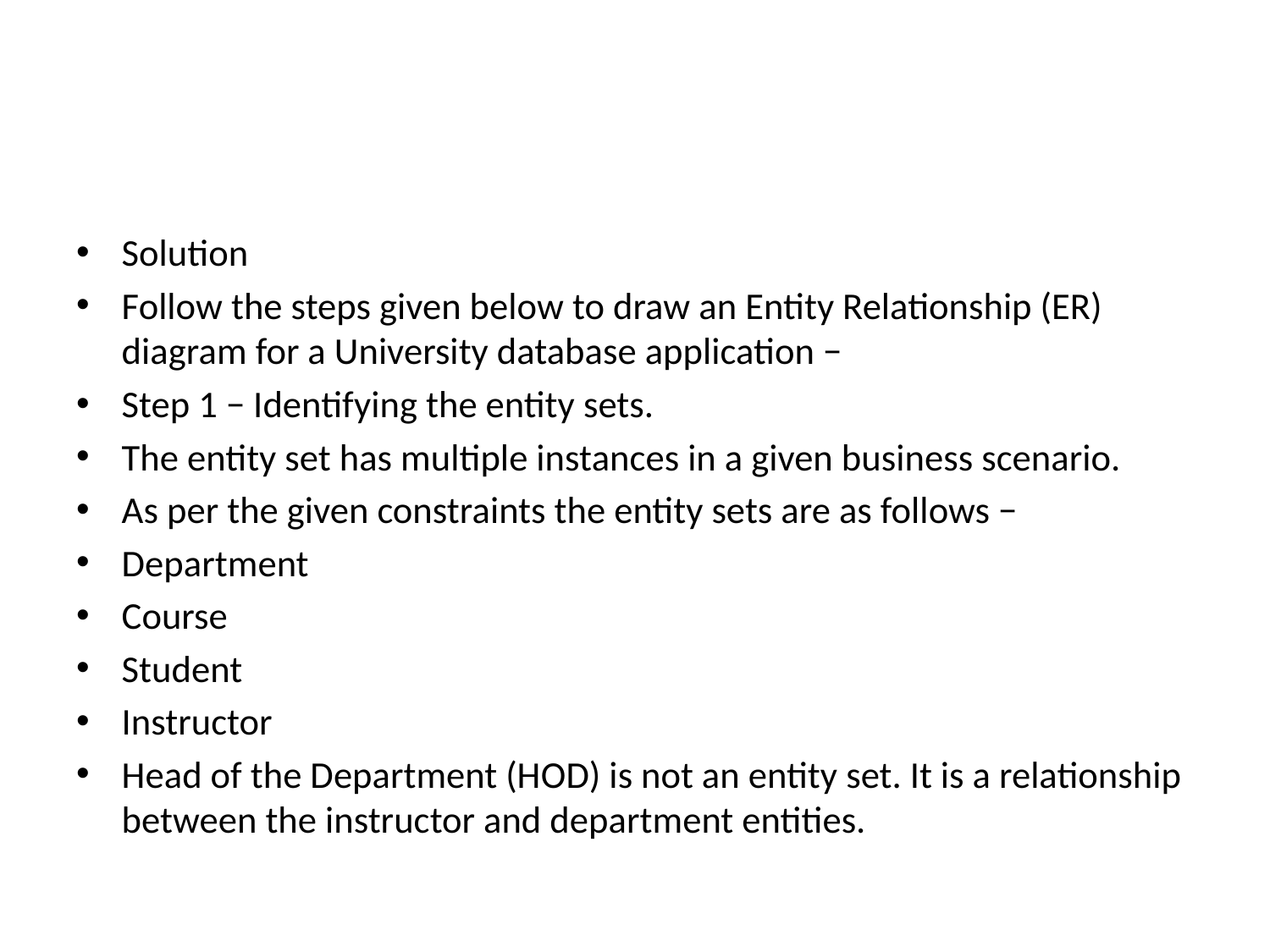

#
Solution
Follow the steps given below to draw an Entity Relationship (ER) diagram for a University database application −
Step 1 − Identifying the entity sets.
The entity set has multiple instances in a given business scenario.
As per the given constraints the entity sets are as follows −
Department
Course
Student
Instructor
Head of the Department (HOD) is not an entity set. It is a relationship between the instructor and department entities.